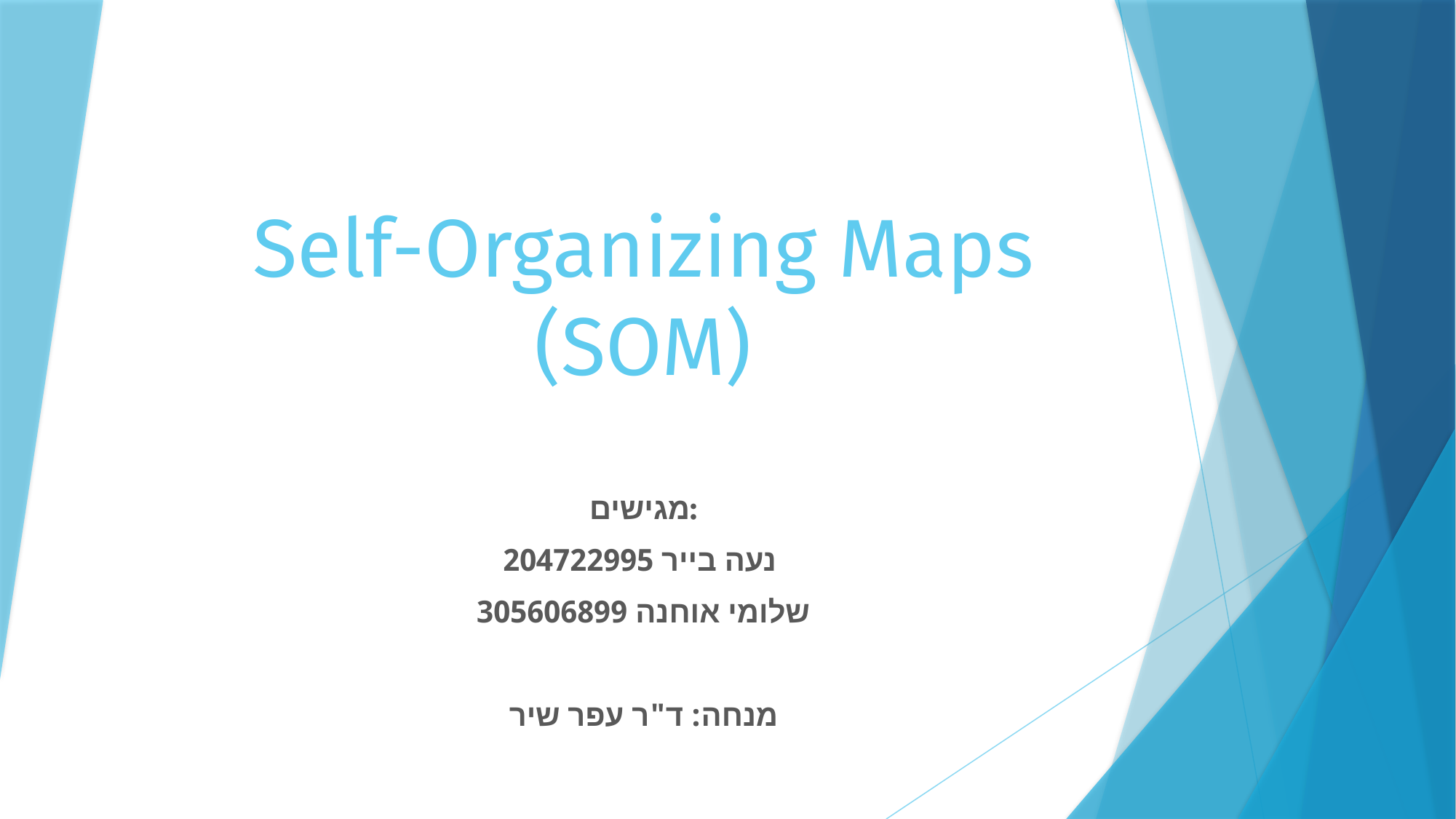

# Self-Organizing Maps (SOM)
מגישים:
נעה בייר 204722995
שלומי אוחנה 305606899

מנחה: ד"ר עפר שיר